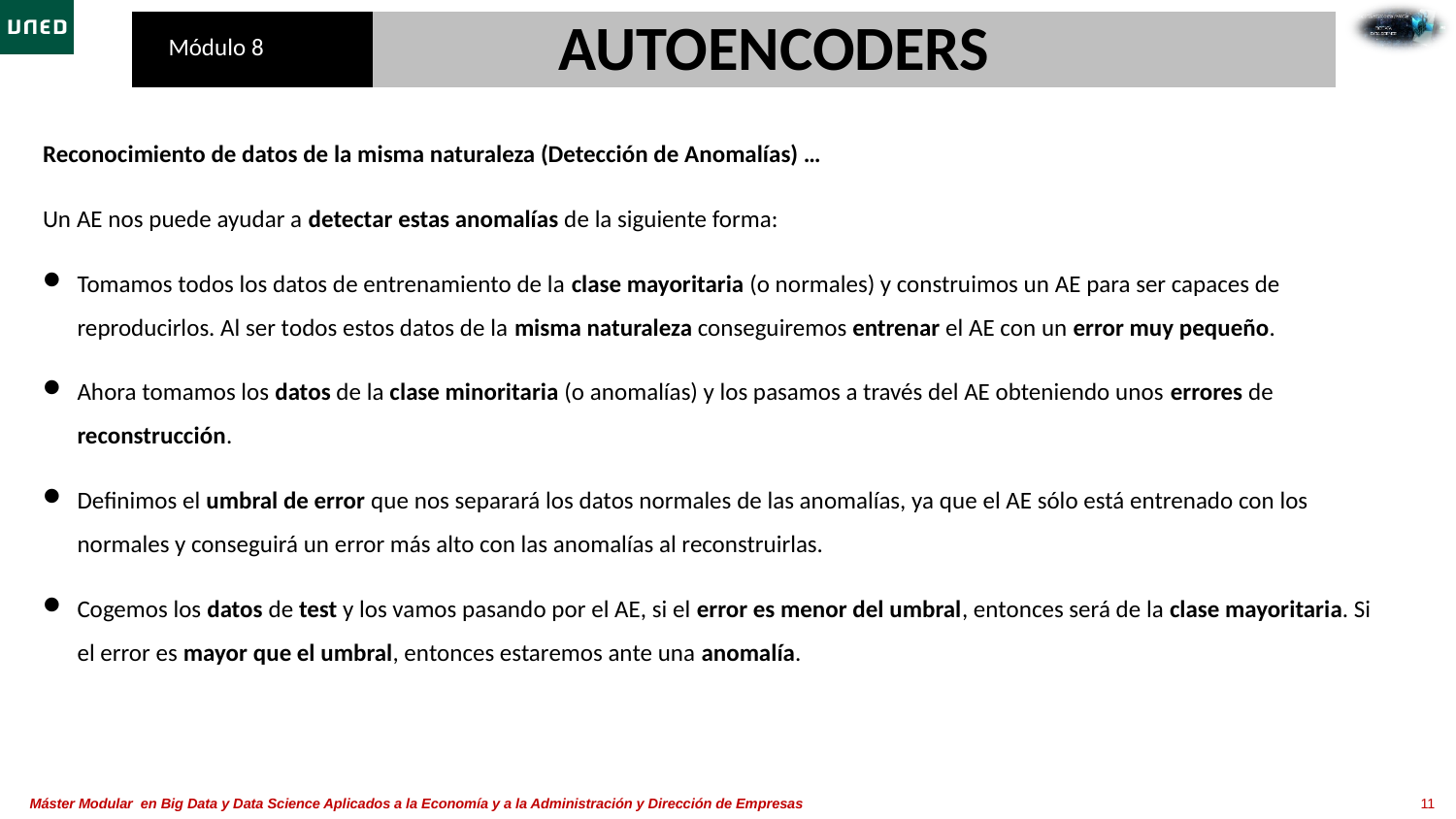

Autoencoders​
Reconocimiento de datos de la misma naturaleza (Detección de Anomalías) …​
Un AE nos puede ayudar a detectar estas anomalías de la siguiente forma:​
Tomamos todos los datos de entrenamiento de la clase mayoritaria (o normales) y construimos un AE para ser capaces de reproducirlos. Al ser todos estos datos de la misma naturaleza conseguiremos entrenar el AE con un error muy pequeño.​
Ahora tomamos los datos de la clase minoritaria (o anomalías) y los pasamos a través del AE obteniendo unos errores de reconstrucción.​
Definimos el umbral de error que nos separará los datos normales de las anomalías, ya que el AE sólo está entrenado con los normales y conseguirá un error más alto con las anomalías al reconstruirlas.​
Cogemos los datos de test y los vamos pasando por el AE, si el error es menor del umbral, entonces será de la clase mayoritaria. Si el error es mayor que el umbral, entonces estaremos ante una anomalía.​